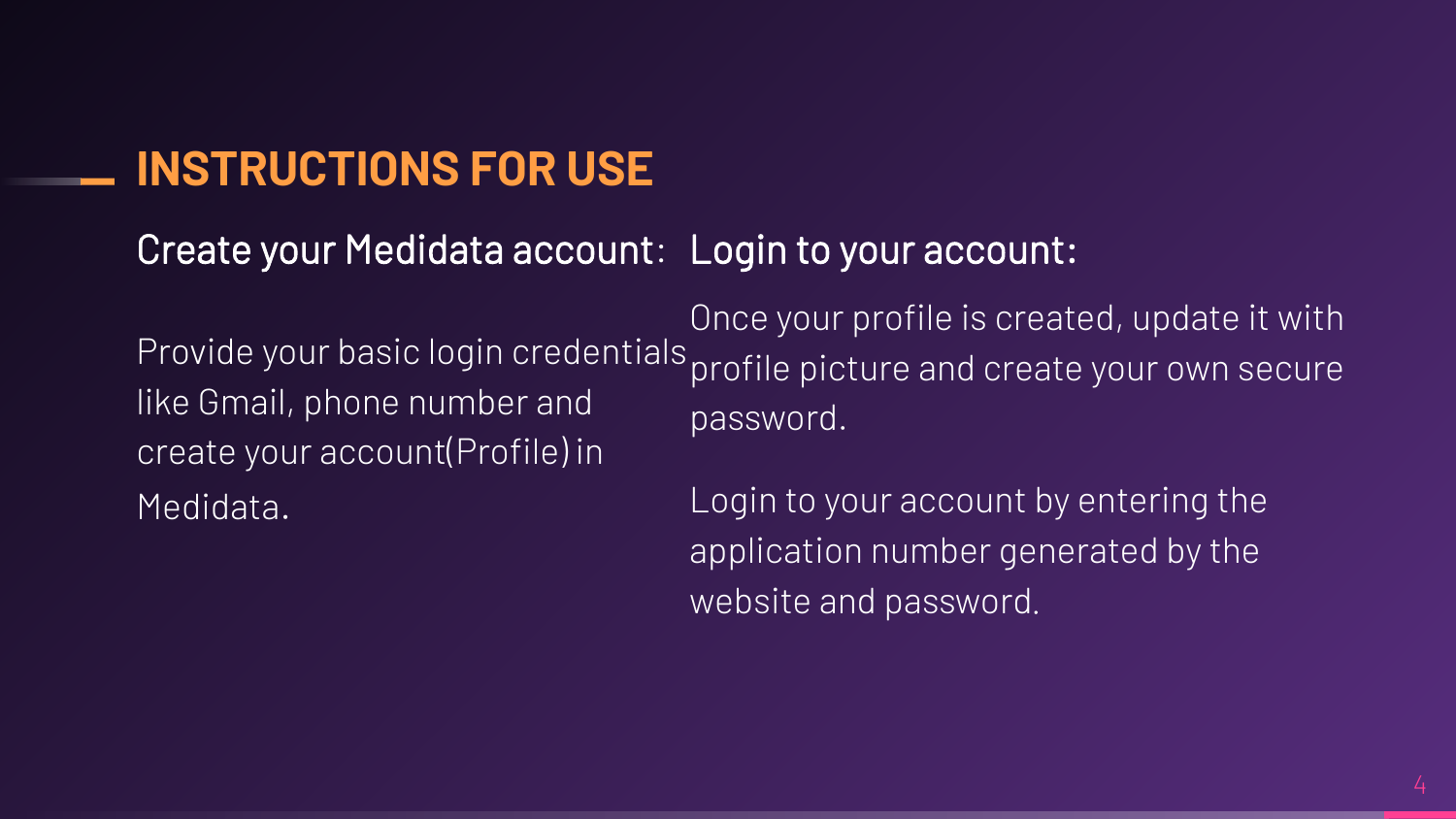

# INSTRUCTIONS FOR USE
Create your Medidata account:

Provide your basic login credentials like Gmail, phone number and create your account(Profile) in Medidata.
Login to your account:
Once your profile is created, update it with profile picture and create your own secure password.
Login to your account by entering the application number generated by the website and password.
4